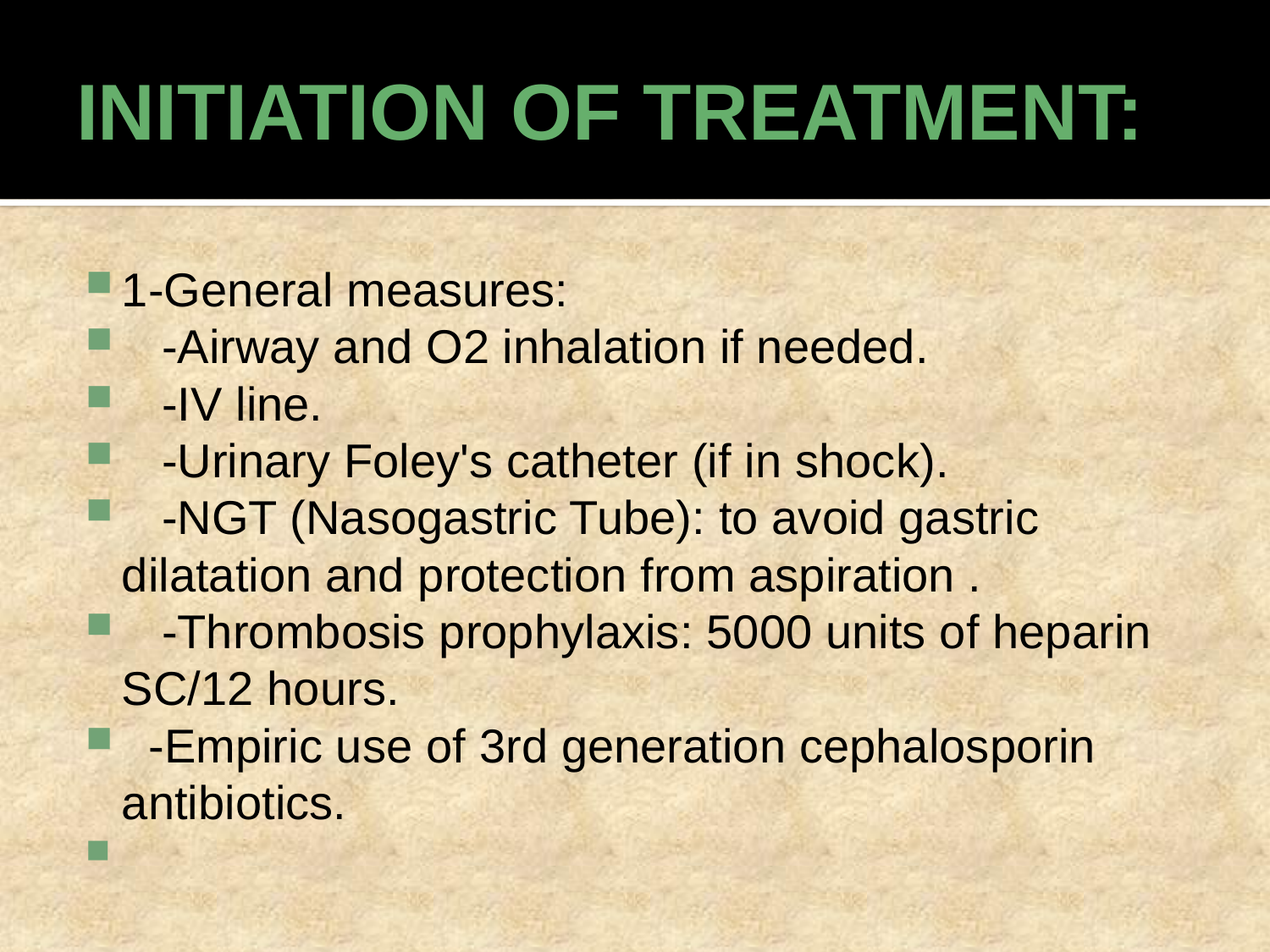

# INITIATION OF TREATMENT:
1-General measures:
   -Airway and O2 inhalation if needed.
   -IV line.
   -Urinary Foley's catheter (if in shock).
   -NGT (Nasogastric Tube): to avoid gastric dilatation and protection from aspiration .
   -Thrombosis prophylaxis: 5000 units of heparin SC/12 hours.
  -Empiric use of 3rd generation cephalosporin antibiotics.